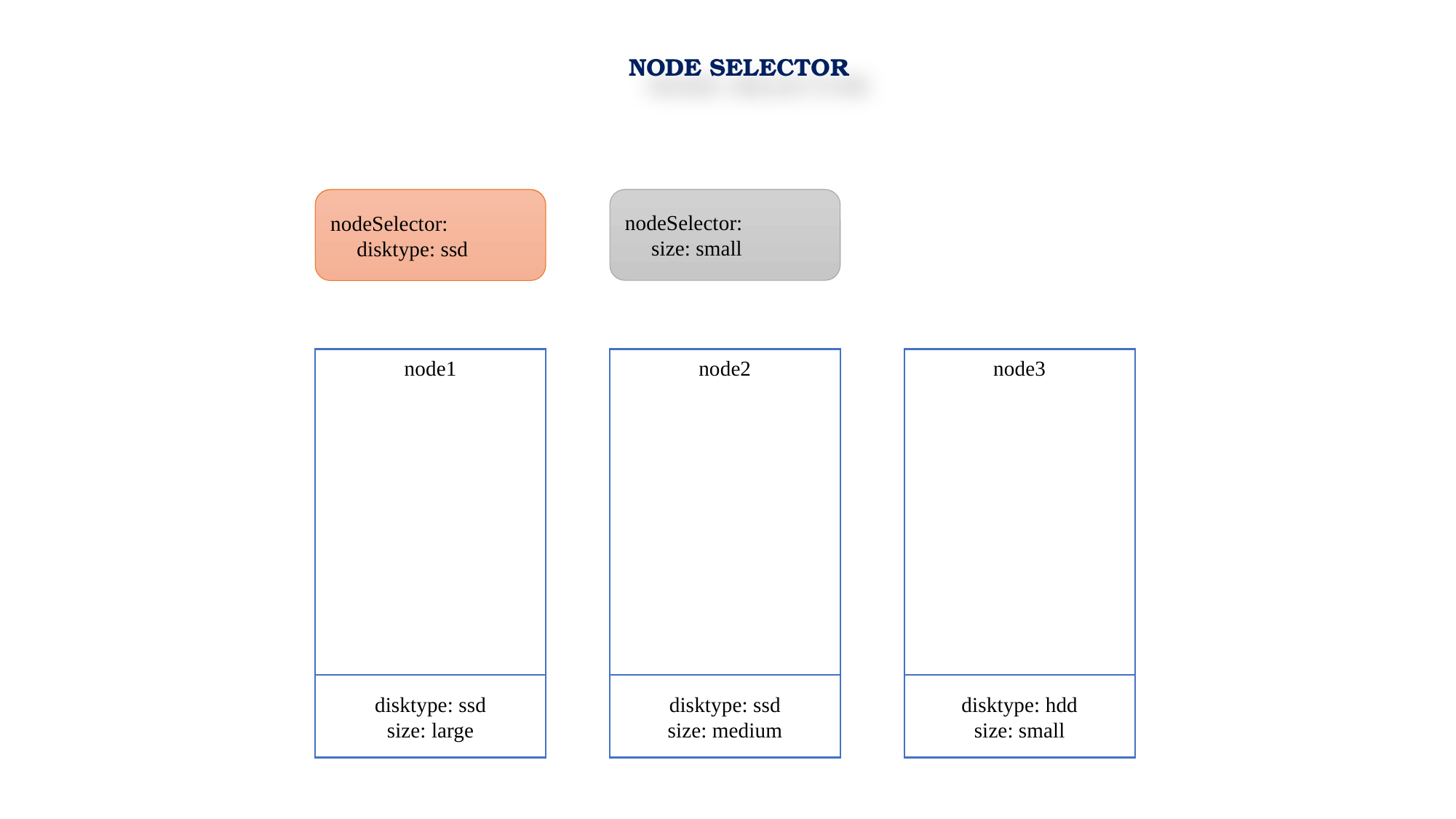

NODE SELECTOR
nodeSelector:
     disktype: ssd
nodeSelector:
     size: small
nodeSelector:
     disktype: ssd
node1
node2
node3
disktype: ssd
size: large
disktype: ssd
size: medium
disktype: hdd
size: small